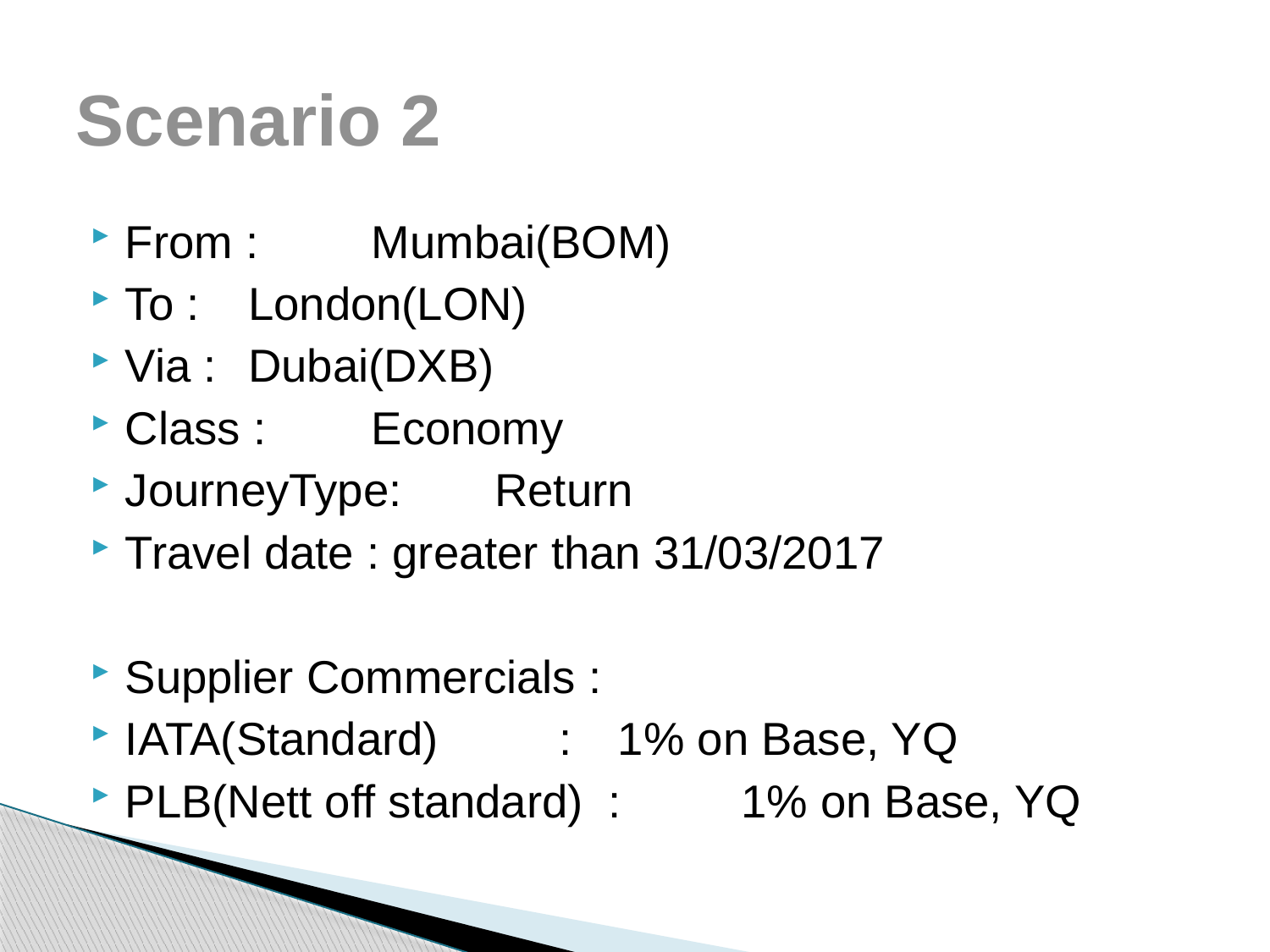

# Scenario 2
From :	Mumbai(BOM)
To :	London(LON)
Via :	Dubai(DXB)
Class :	Economy
JourneyType:	Return
Travel date : greater than 31/03/2017

Supplier Commercials :
IATA(Standard) 	     :	1% on Base, YQ
PLB(Nett off standard)  :	1% on Base, YQ